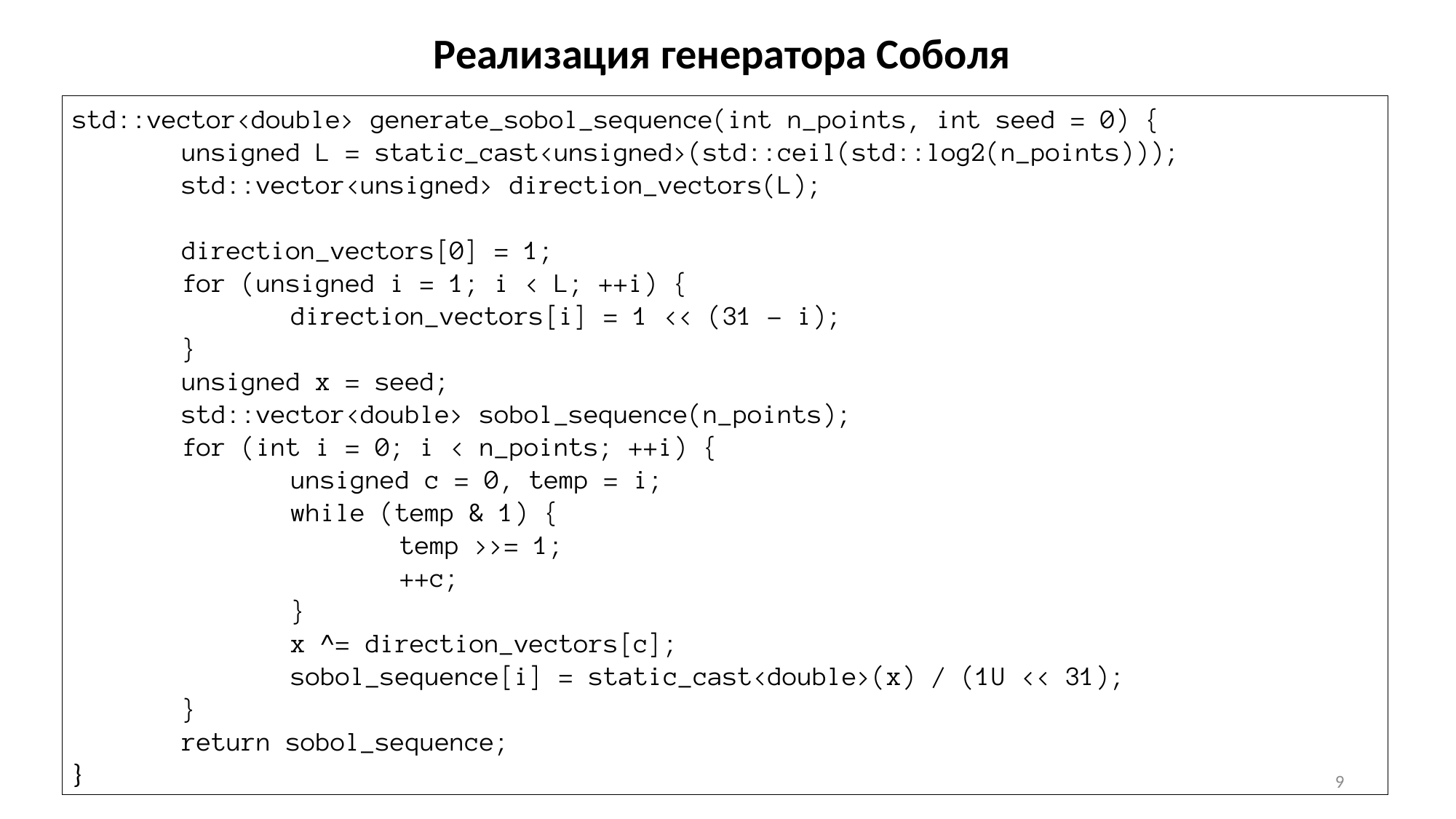

Реализация генератора Соболя
std::vector<double> generate_sobol_sequence(int n_points, int seed = 0) {
	unsigned L = static_cast<unsigned>(std::ceil(std::log2(n_points)));
	std::vector<unsigned> direction_vectors(L);

	direction_vectors[0] = 1;
	for (unsigned i = 1; i < L; ++i) {
		direction_vectors[i] = 1 << (31 - i);
	}
	unsigned x = seed;
	std::vector<double> sobol_sequence(n_points);
	for (int i = 0; i < n_points; ++i) {
		unsigned c = 0, temp = i;
		while (temp & 1) {
			temp >>= 1;
			++c;
		}
		x ^= direction_vectors[c];
		sobol_sequence[i] = static_cast<double>(x) / (1U << 31);
	}
	return sobol_sequence;
}
9